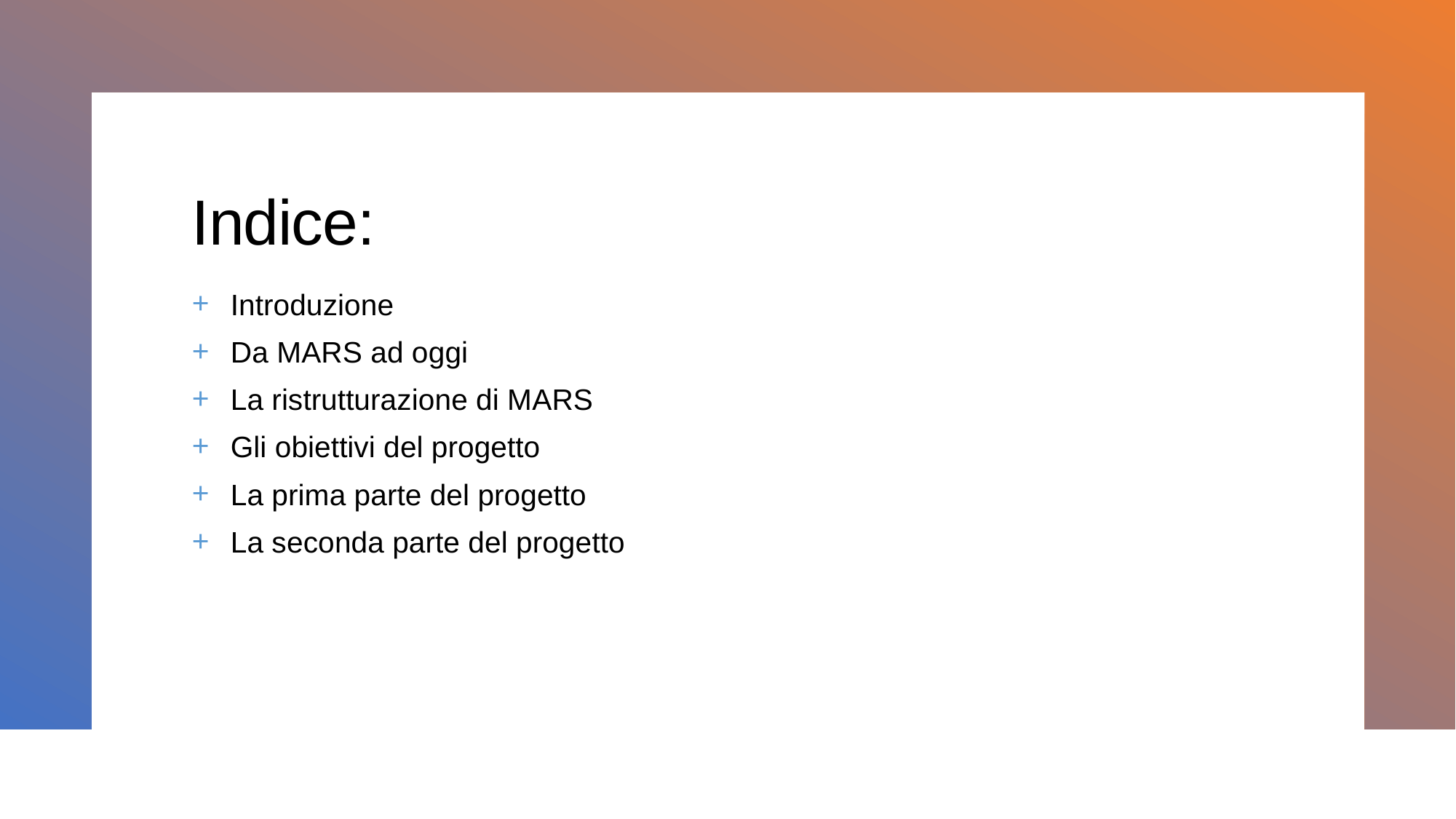

# Indice:
Introduzione
Da MARS ad oggi
La ristrutturazione di MARS
Gli obiettivi del progetto
La prima parte del progetto
La seconda parte del progetto